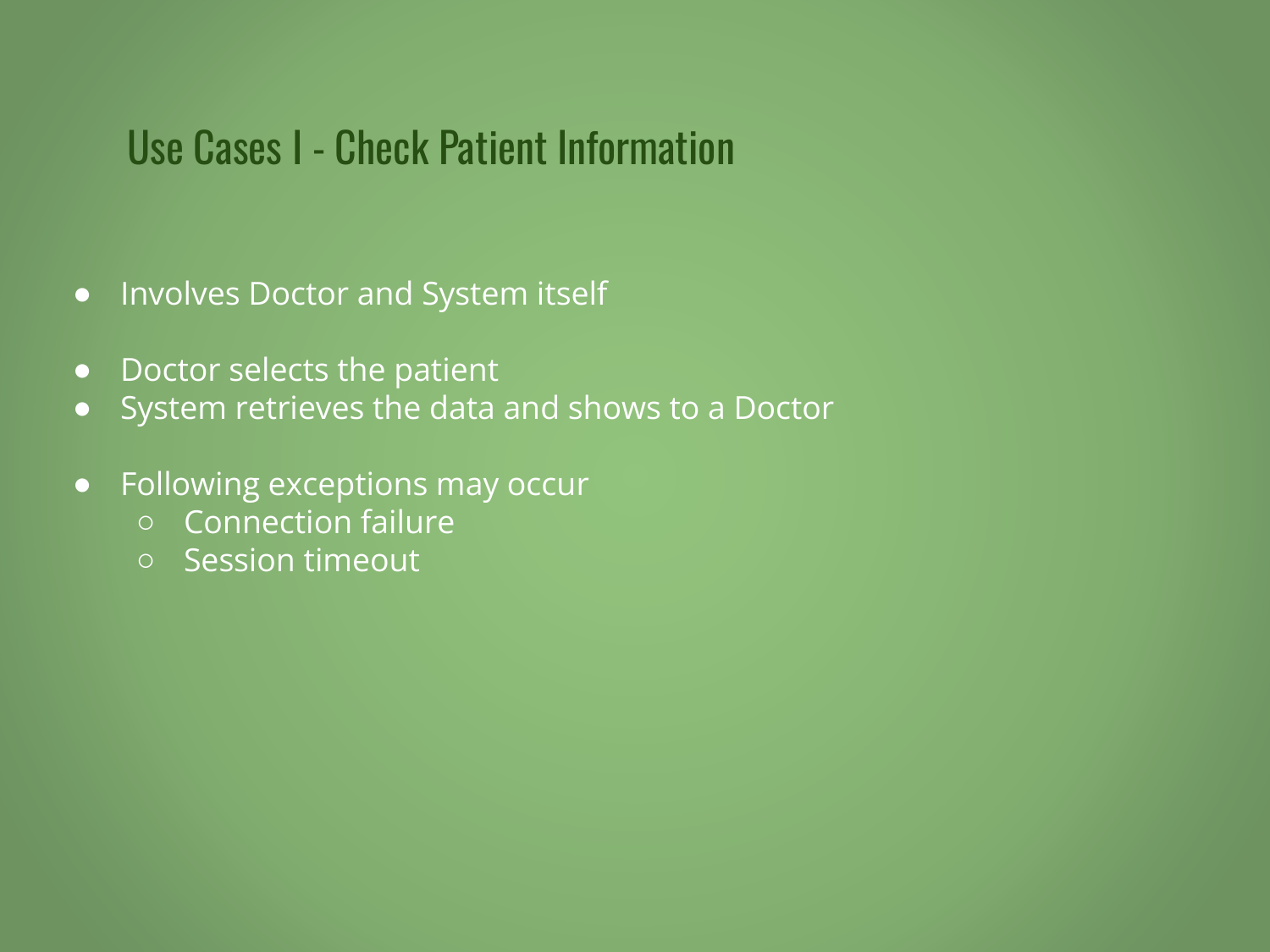

# Use Cases I - Check Patient Information

Involves Doctor and System itself

Doctor selects the patient
System retrieves the data and shows to a Doctor

Following exceptions may occur
Connection failure
Session timeout